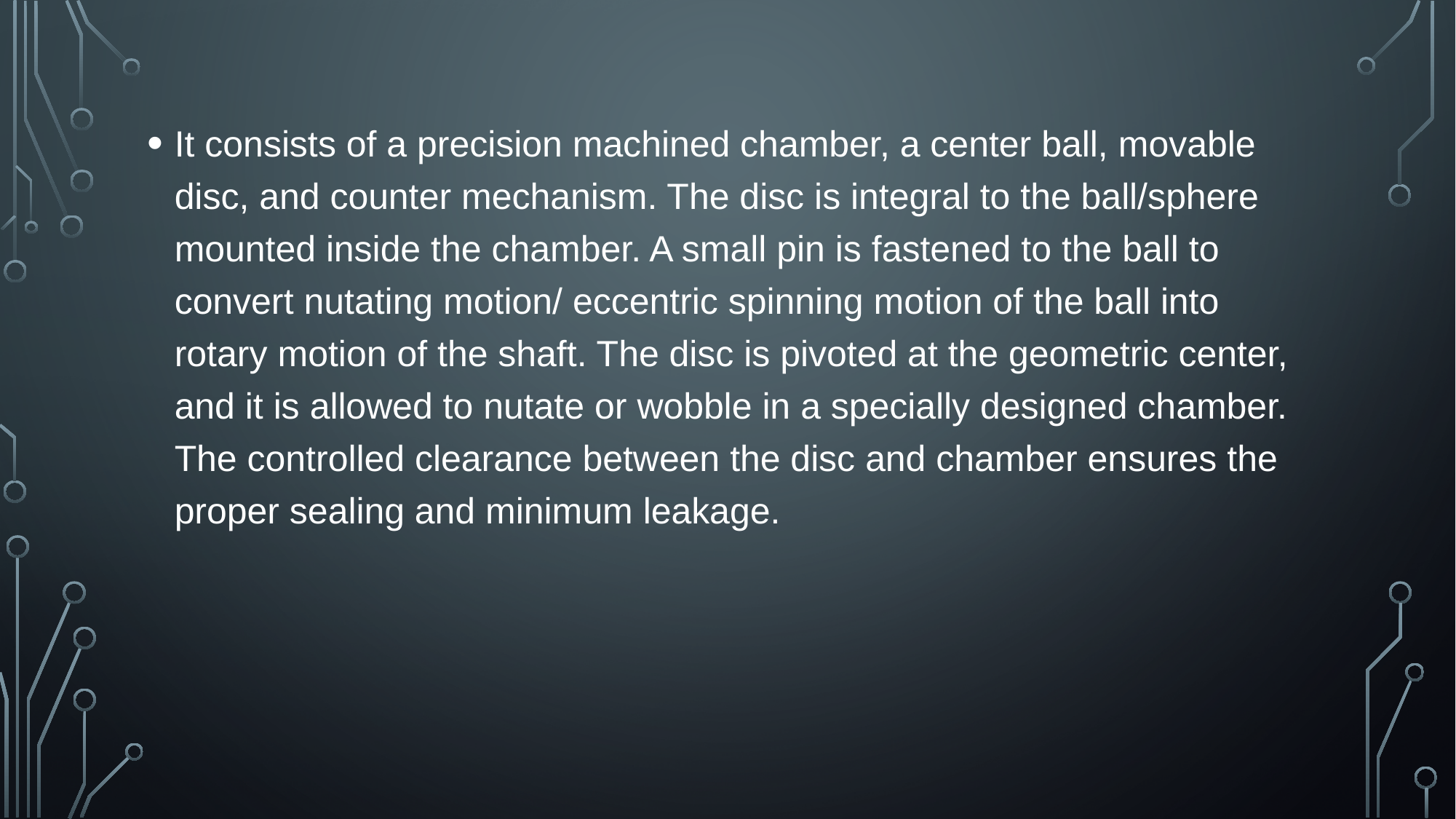

It consists of a precision machined chamber, a center ball, movable disc, and counter mechanism. The disc is integral to the ball/sphere mounted inside the chamber. A small pin is fastened to the ball to convert nutating motion/ eccentric spinning motion of the ball into rotary motion of the shaft. The disc is pivoted at the geometric center, and it is allowed to nutate or wobble in a specially designed chamber. The controlled clearance between the disc and chamber ensures the proper sealing and minimum leakage.